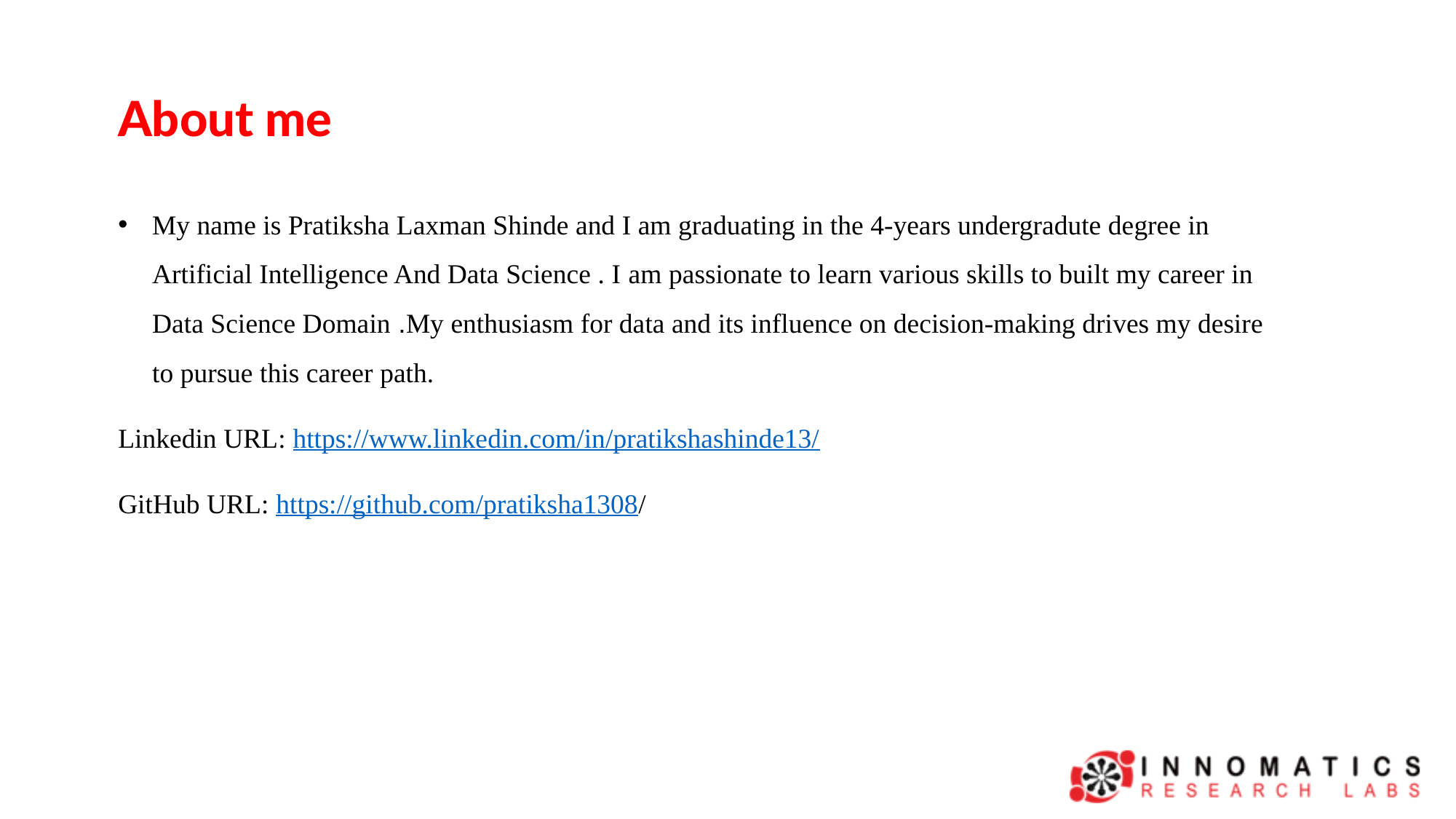

About me

My name is Pratiksha Laxman Shinde and I am graduating in the 4-years undergradute degree in  Artificial Intelligence And Data Science . I am passionate to learn various skills to built my career in Data Science Domain .My enthusiasm for data and its influence on decision-making drives my desire to pursue this career path.

Linkedin URL: https://www.linkedin.com/in/pratikshashinde13/

GitHub URL: https://github.com/pratiksha1308/